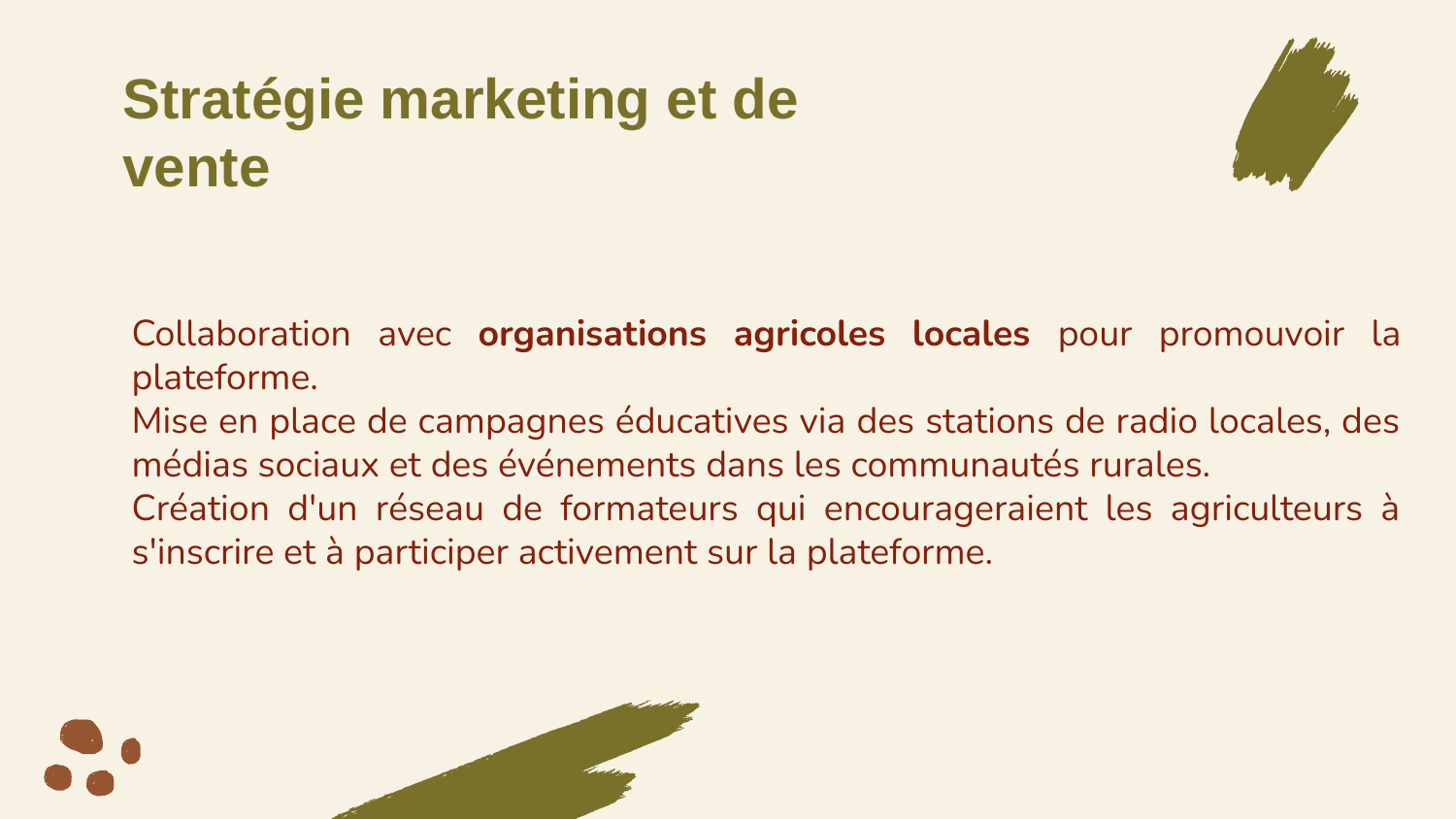

Stratégie marketing et de vente
Collaboration avec organisations agricoles locales pour promouvoir la plateforme.
Mise en place de campagnes éducatives via des stations de radio locales, des médias sociaux et des événements dans les communautés rurales.
Création d'un réseau de formateurs qui encourageraient les agriculteurs à s'inscrire et à participer activement sur la plateforme.